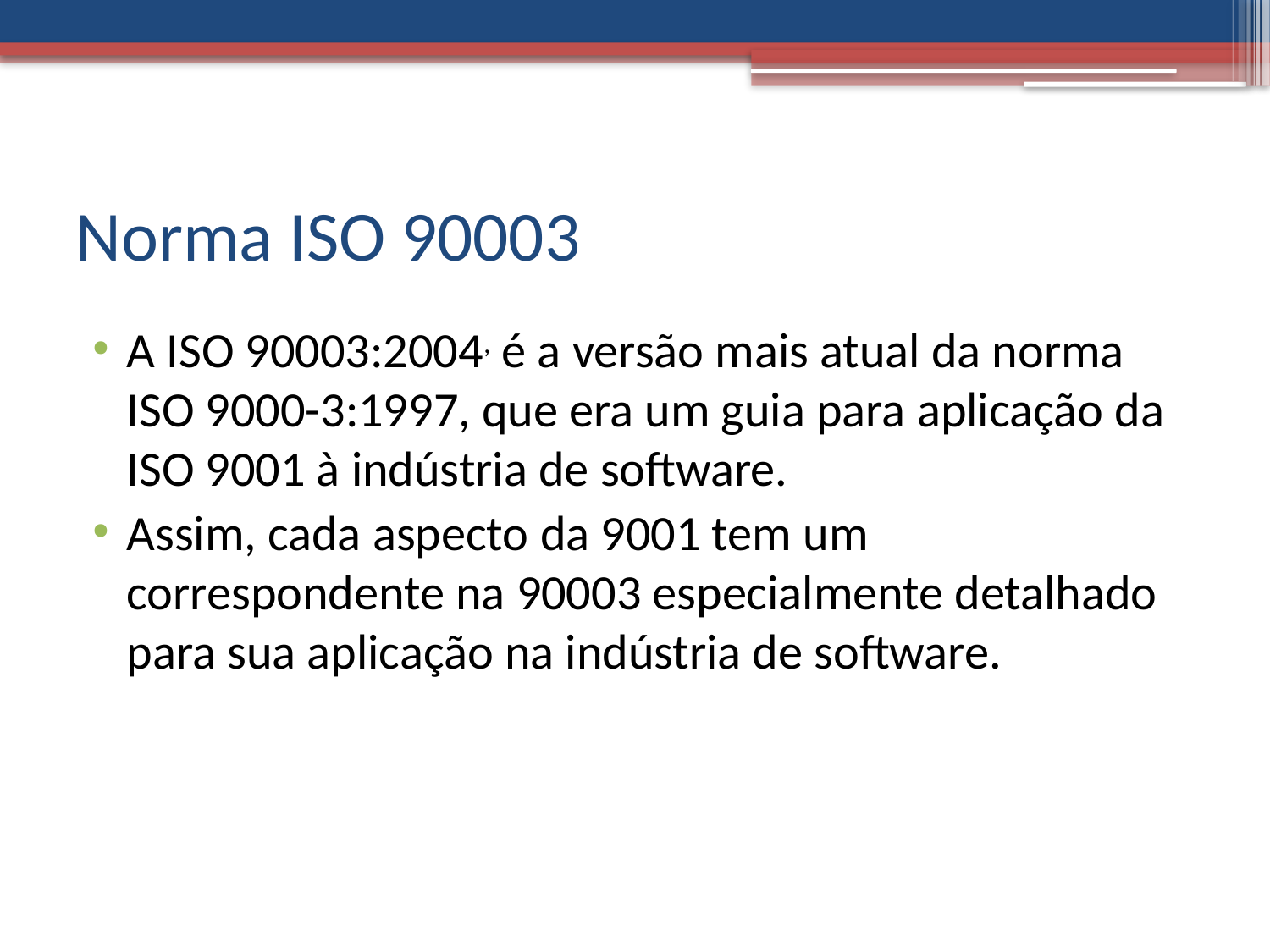

# Norma ISO 90003
A ISO 90003:2004, é a versão mais atual da norma ISO 9000-3:1997, que era um guia para aplicação da ISO 9001 à indústria de software.
Assim, cada aspecto da 9001 tem um correspondente na 90003 especialmente detalhado para sua aplicação na indústria de software.